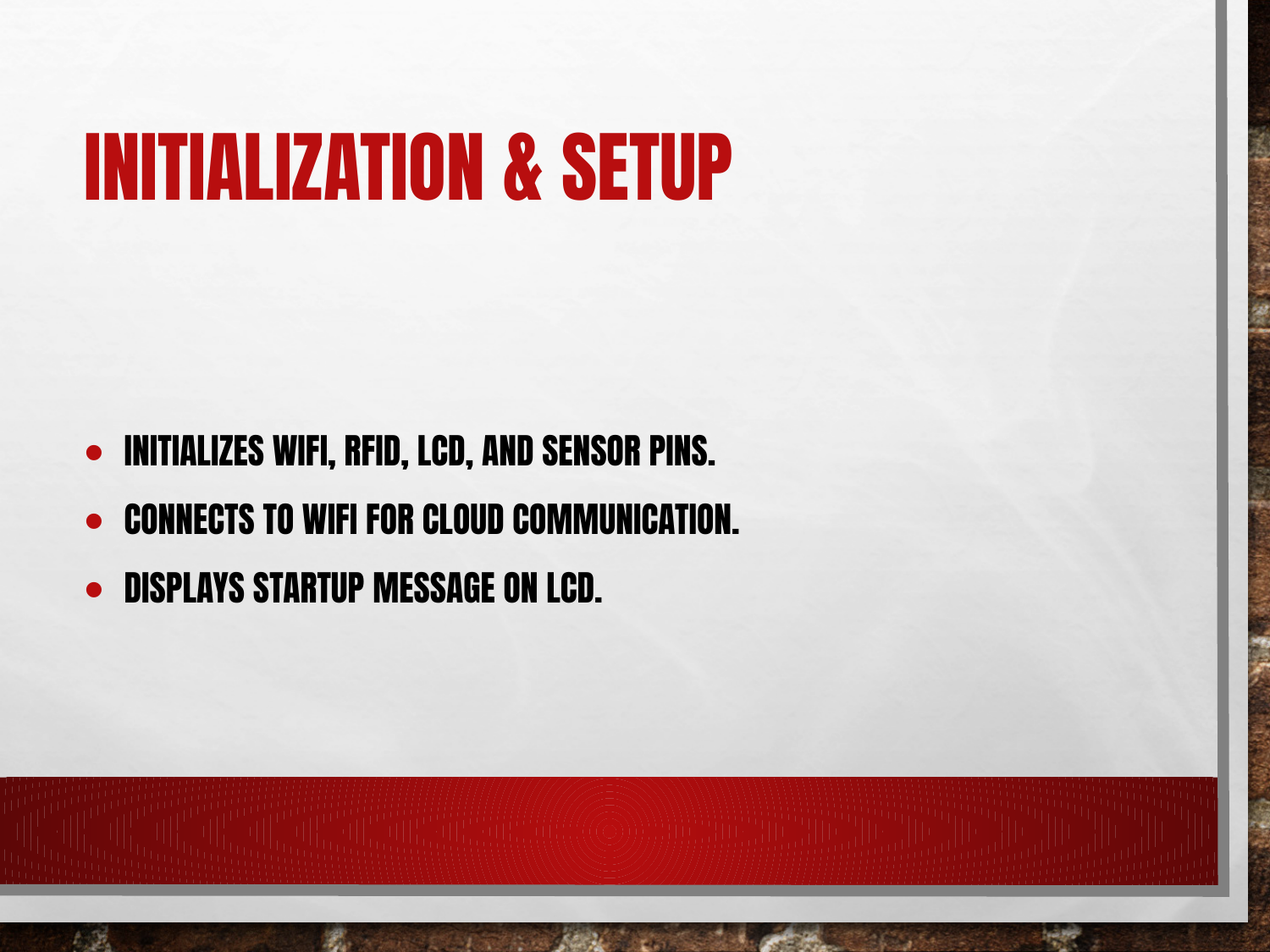

# Initialization & Setup
 Initializes WiFi, RFID, LCD, and sensor pins.
 Connects to WiFi for cloud communication.
 Displays startup message on LCD.